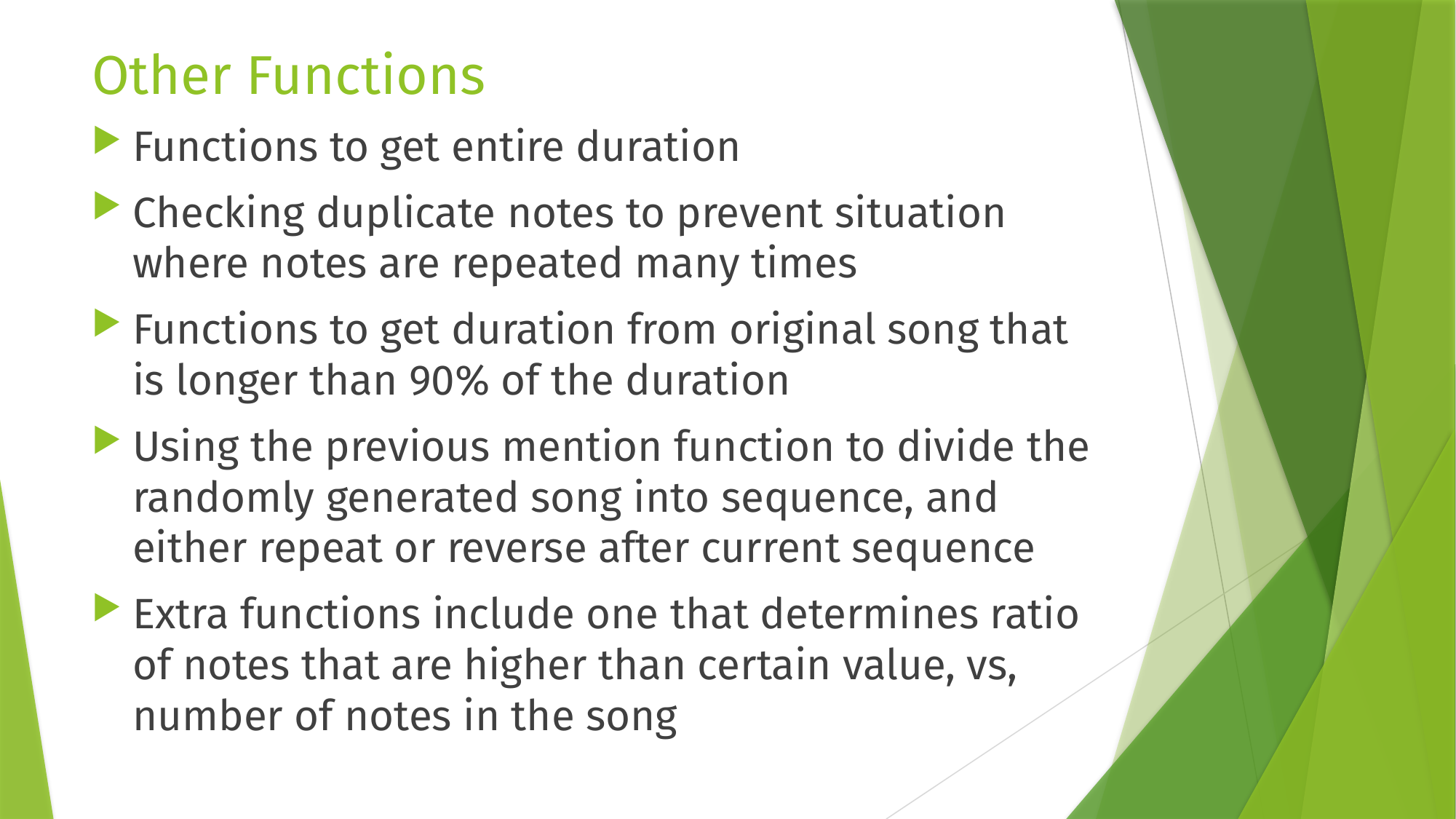

# Other Functions
Functions to get entire duration
Checking duplicate notes to prevent situation where notes are repeated many times
Functions to get duration from original song that is longer than 90% of the duration
Using the previous mention function to divide the randomly generated song into sequence, and either repeat or reverse after current sequence
Extra functions include one that determines ratio of notes that are higher than certain value, vs, number of notes in the song